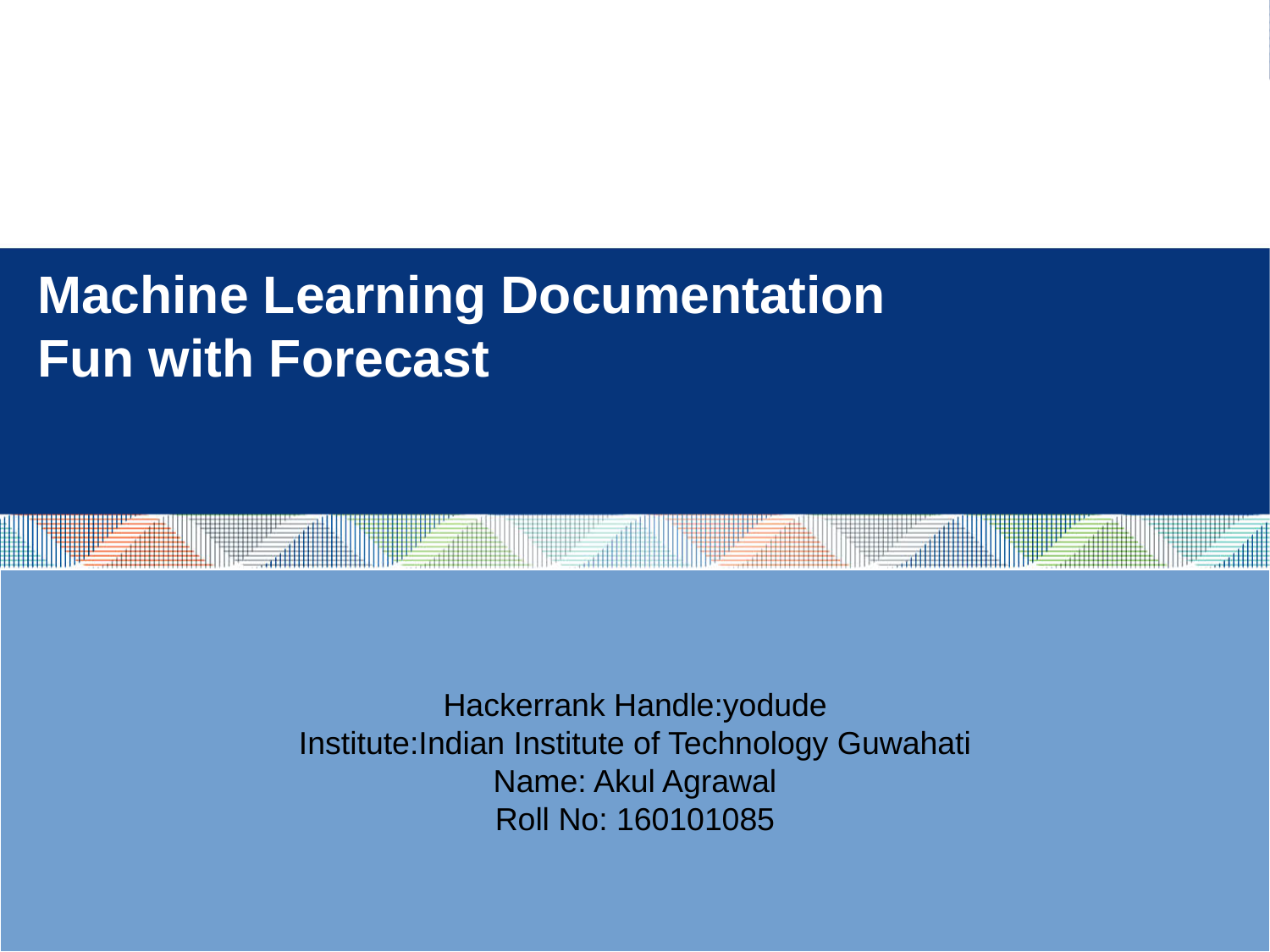

Machine Learning Documentation                     Fun with Forecast

Hackerrank Handle:yodude
Institute:Indian Institute of Technology Guwahati
Name: Akul Agrawal
Roll No: 160101085